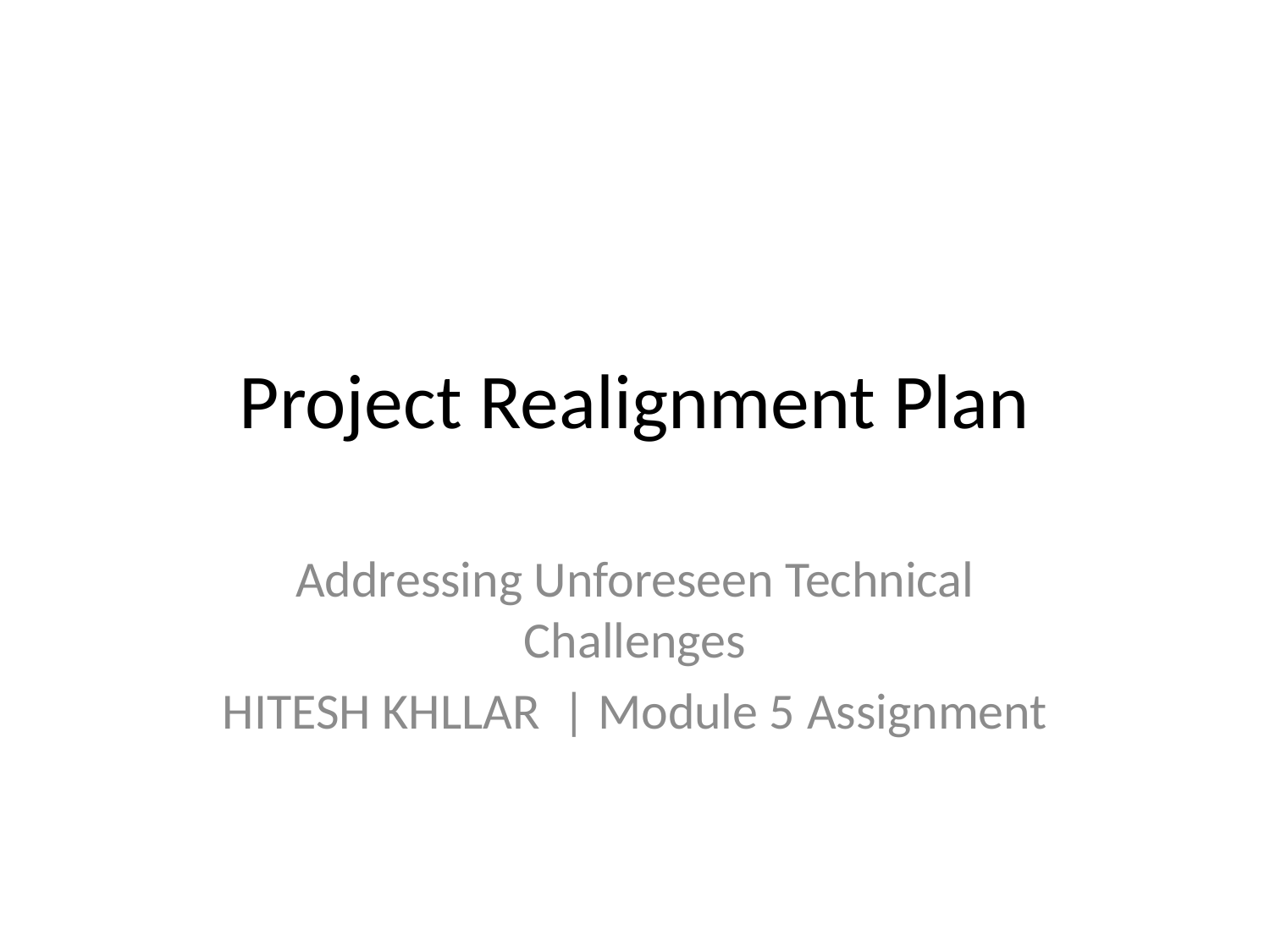

# Project Realignment Plan
Addressing Unforeseen Technical Challenges
HITESH KHLLAR  | Module 5 Assignment